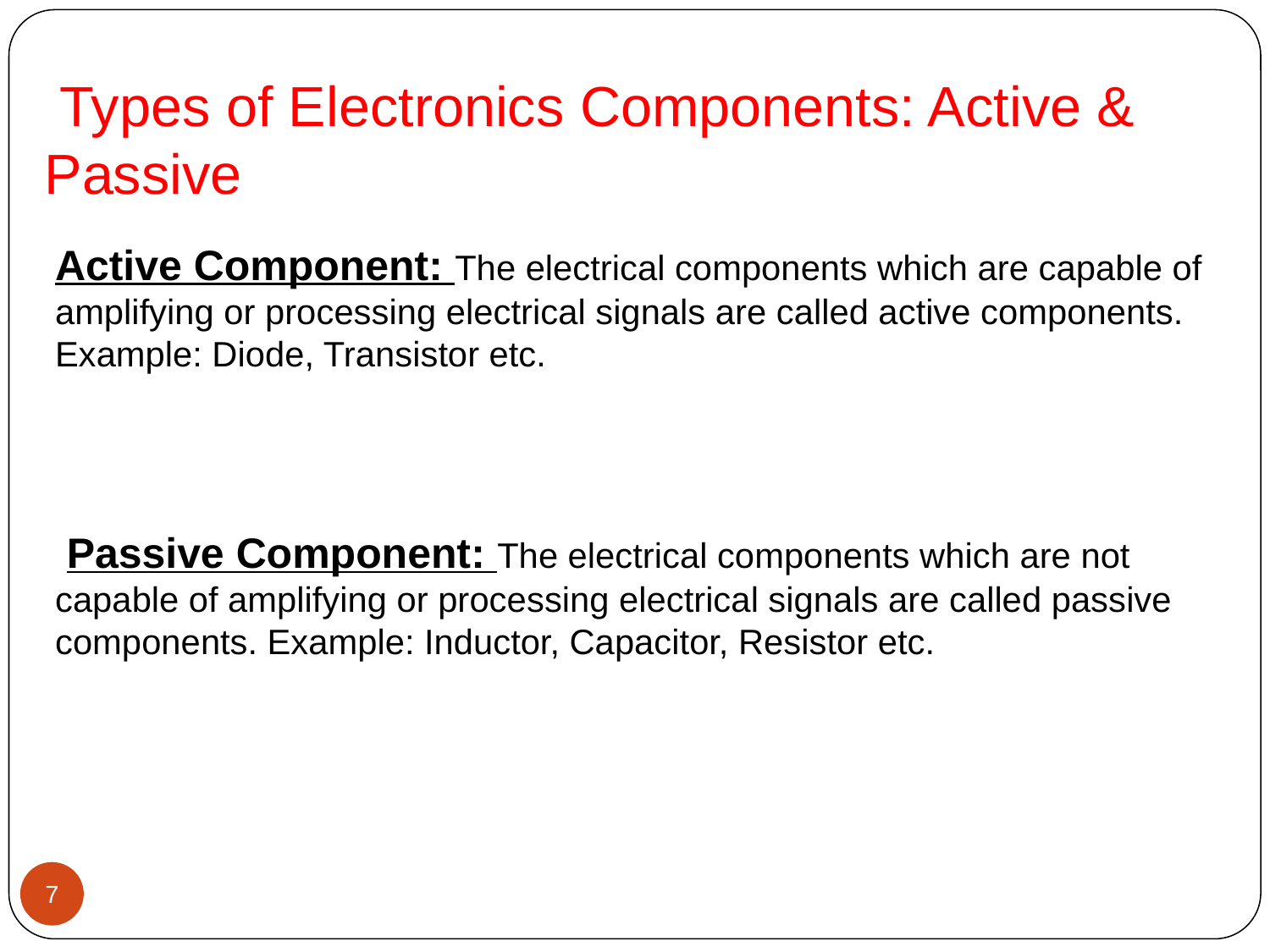

Types of Electronics Components: Active & Passive

Active Component: The electrical components which are capable of amplifying or processing electrical signals are called active components. Example: Diode, Transistor etc.

 Passive Component: The electrical components which are not capable of amplifying or processing electrical signals are called passive components. Example: Inductor, Capacitor, Resistor etc.
7